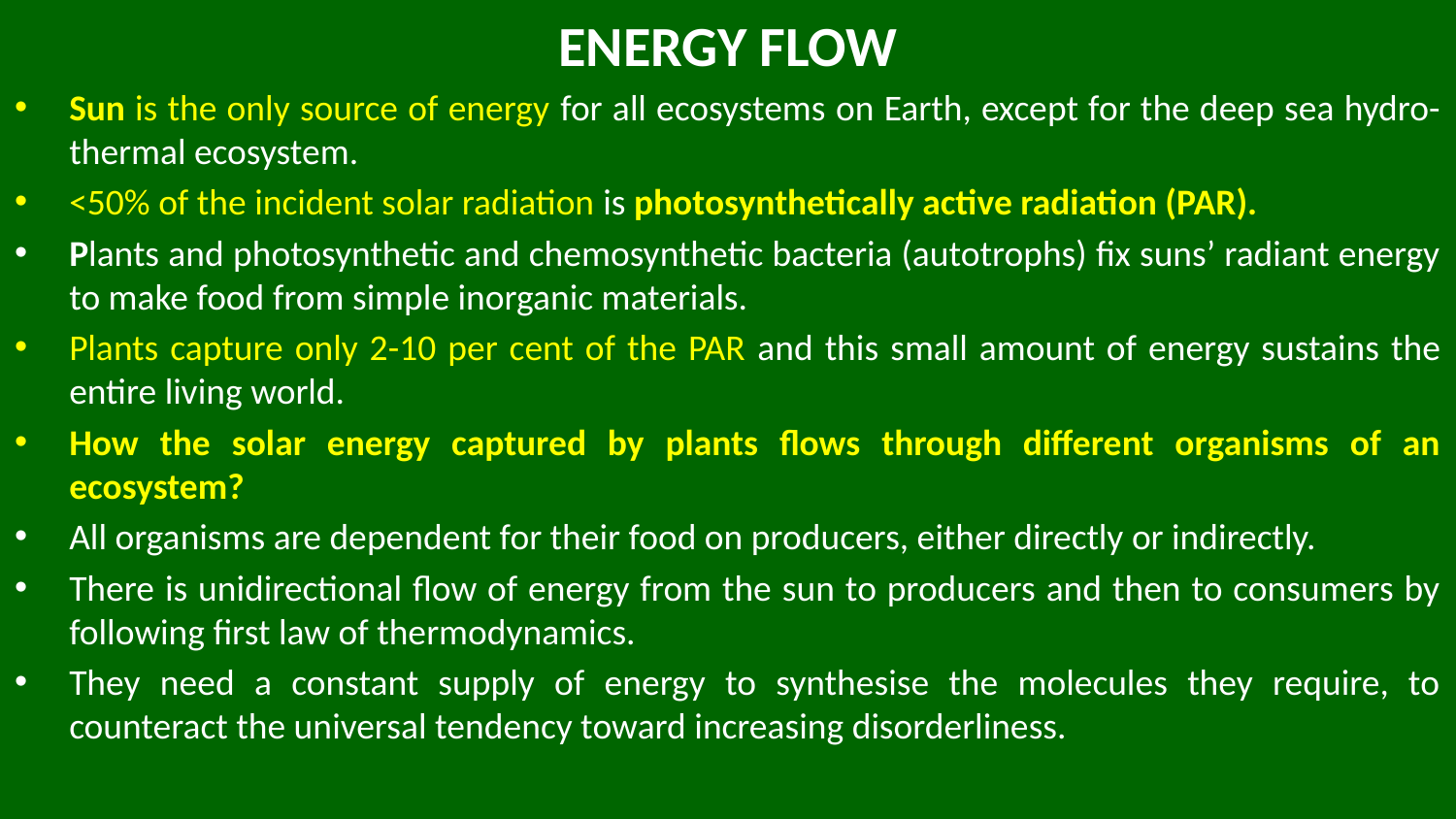

# ENERGY FLOW
Sun is the only source of energy for all ecosystems on Earth, except for the deep sea hydro-thermal ecosystem.
<50% of the incident solar radiation is photosynthetically active radiation (PAR).
Plants and photosynthetic and chemosynthetic bacteria (autotrophs) fix suns’ radiant energy to make food from simple inorganic materials.
Plants capture only 2-10 per cent of the PAR and this small amount of energy sustains the entire living world.
How the solar energy captured by plants flows through different organisms of an ecosystem?
All organisms are dependent for their food on producers, either directly or indirectly.
There is unidirectional flow of energy from the sun to producers and then to consumers by following first law of thermodynamics.
They need a constant supply of energy to synthesise the molecules they require, to counteract the universal tendency toward increasing disorderliness.